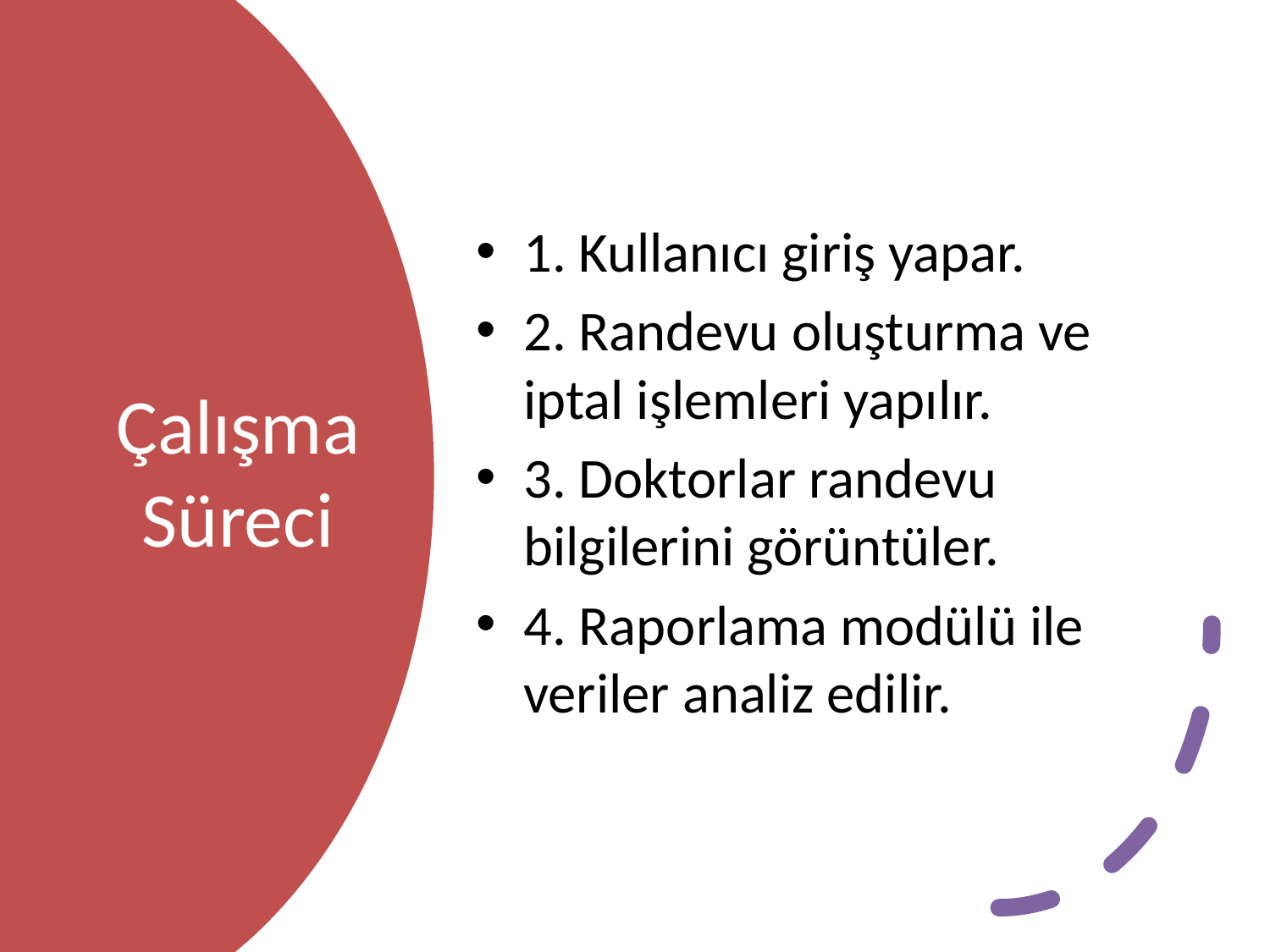

1. Kullanıcı giriş yapar.
2. Randevu oluşturma ve iptal işlemleri yapılır.
3. Doktorlar randevu bilgilerini görüntüler.
4. Raporlama modülü ile veriler analiz edilir.
# Çalışma Süreci